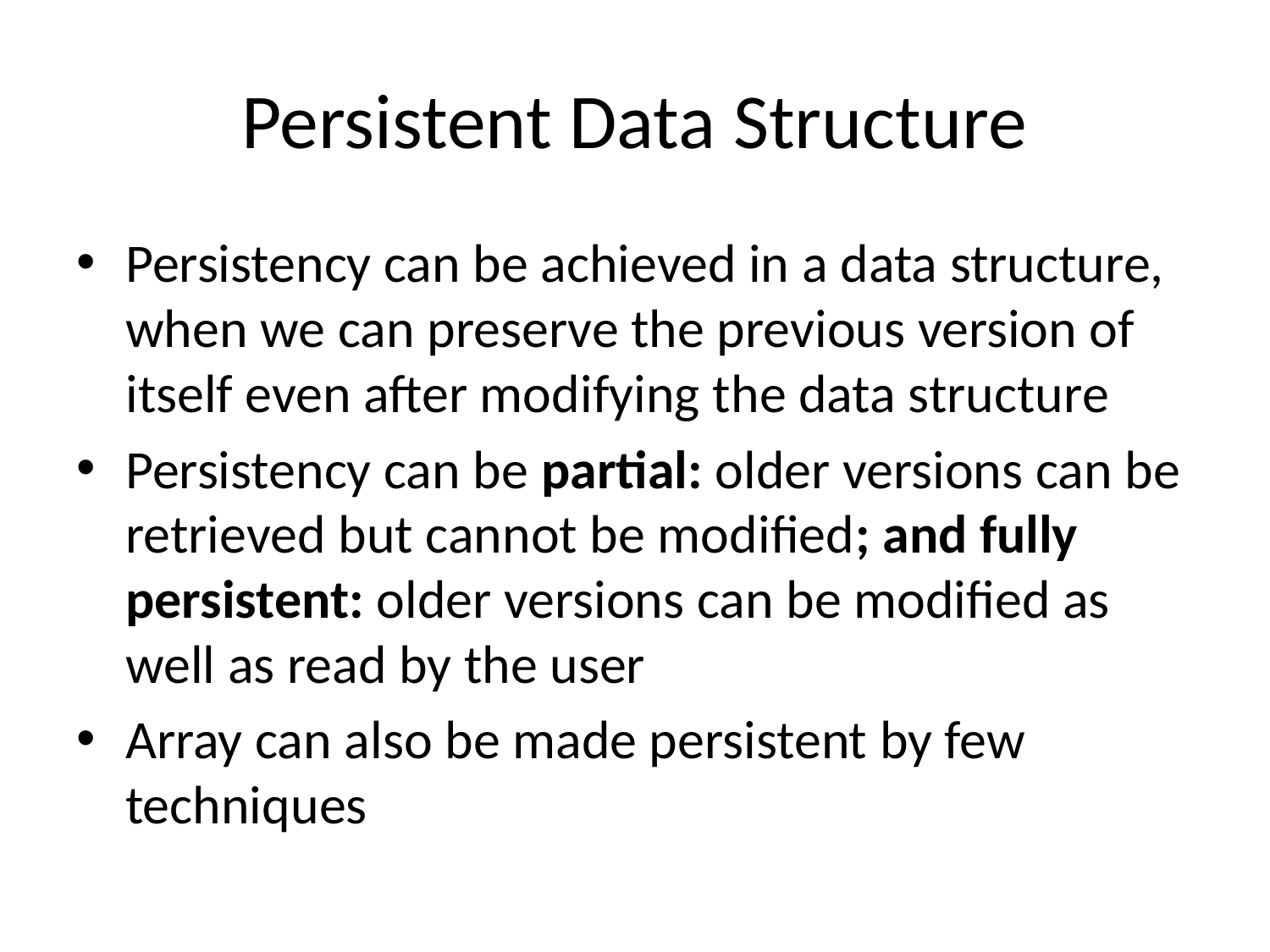

# Persistent Data Structure
Persistency can be achieved in a data structure, when we can preserve the previous version of itself even after modifying the data structure
Persistency can be partial: older versions can be retrieved but cannot be modified; and fully persistent: older versions can be modified as well as read by the user
Array can also be made persistent by few techniques